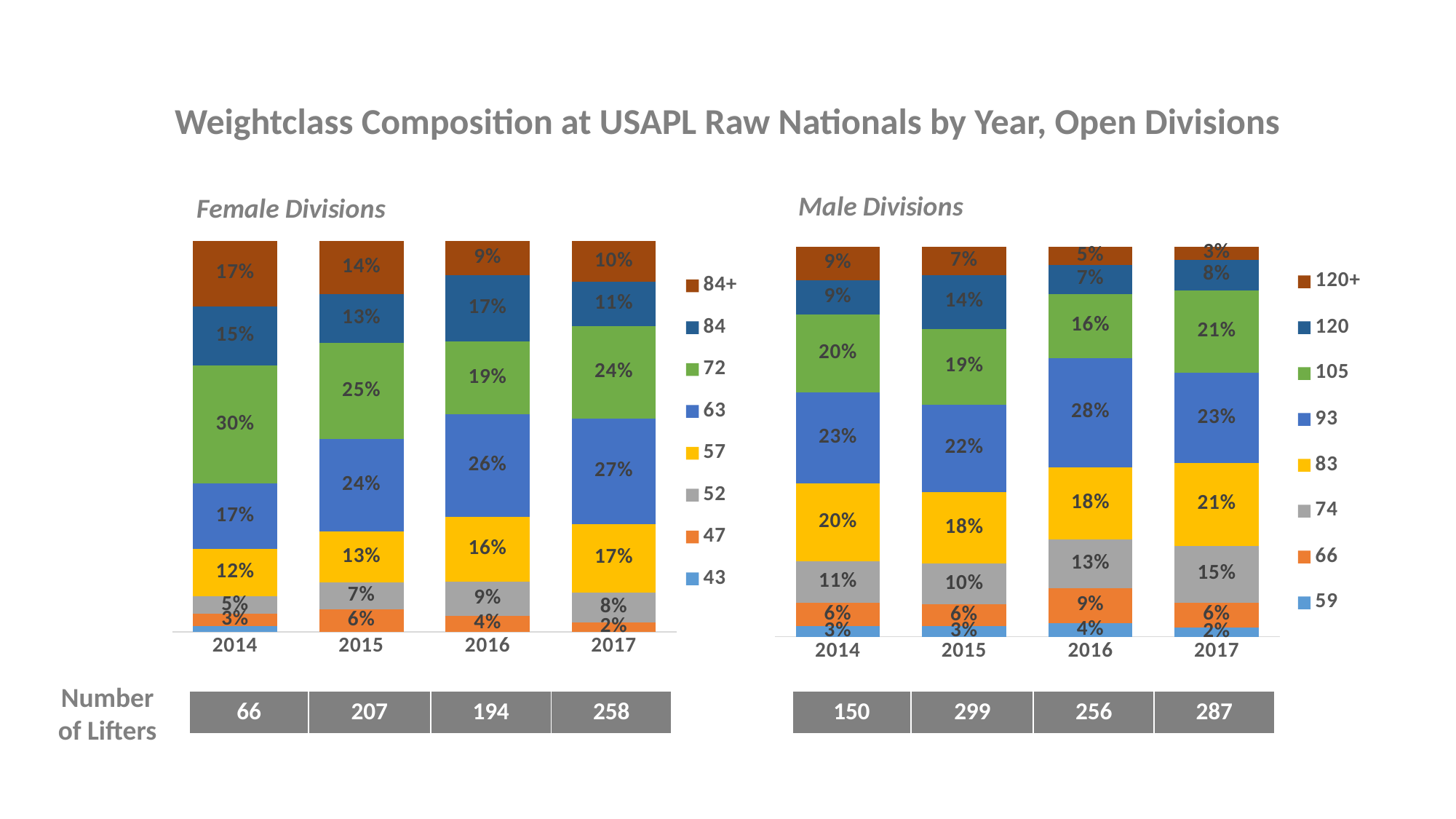

# Weightclass Composition at USAPL Raw Nationals by Year, Open Divisions

### Chart: Female Divisions

| Category | 43 | 47 | 52 | 57 | 63 | 72 | 84 | 84+ |
|---|---|---|---|---|---|---|---|---|
| 2014 | 0.015151515151515152 | 0.030303030303030304 | 0.045454545454545456 | 0.12121212121212122 | 0.16666666666666666 | 0.30303030303030304 | 0.15151515151515152 | 0.16666666666666666 |
| 2015 | 0.0 | 0.057971014492753624 | 0.06763285024154589 | 0.13043478260869565 | 0.23671497584541062 | 0.2463768115942029 | 0.12560386473429952 | 0.13526570048309178 |
| 2016 | 0.0 | 0.041237113402061855 | 0.08762886597938144 | 0.16494845360824742 | 0.26288659793814434 | 0.18556701030927836 | 0.17010309278350516 | 0.08762886597938144 |
| 2017 | 0.0 | 0.023255813953488372 | 0.07751937984496124 | 0.1744186046511628 | 0.2713178294573643 | 0.2364341085271318 | 0.1124031007751938 | 0.10465116279069768 |

### Chart: Male Divisions

| Category | 59 | 66 | 74 | 83 | 93 | 105 | 120 | 120+ |
|---|---|---|---|---|---|---|---|---|
| 2014 | 0.02666666666666667 | 0.06 | 0.10666666666666667 | 0.2 | 0.23333333333333334 | 0.2 | 0.08666666666666667 | 0.08666666666666667 |
| 2015 | 0.026755852842809364 | 0.056856187290969896 | 0.10367892976588629 | 0.18394648829431437 | 0.22408026755852842 | 0.1939799331103679 | 0.13712374581939799 | 0.07357859531772576 |
| 2016 | 0.03515625 | 0.08984375 | 0.125 | 0.18359375 | 0.28125 | 0.1640625 | 0.07421875 | 0.046875 |
| 2017 | 0.024390243902439025 | 0.0627177700348432 | 0.14634146341463414 | 0.21254355400696864 | 0.22996515679442509 | 0.21254355400696864 | 0.07665505226480836 | 0.03484320557491289 |
Number
of Lifters
| 66 | 207 | 194 | 258 |
| --- | --- | --- | --- |
| 150 | 299 | 256 | 287 |
| --- | --- | --- | --- |